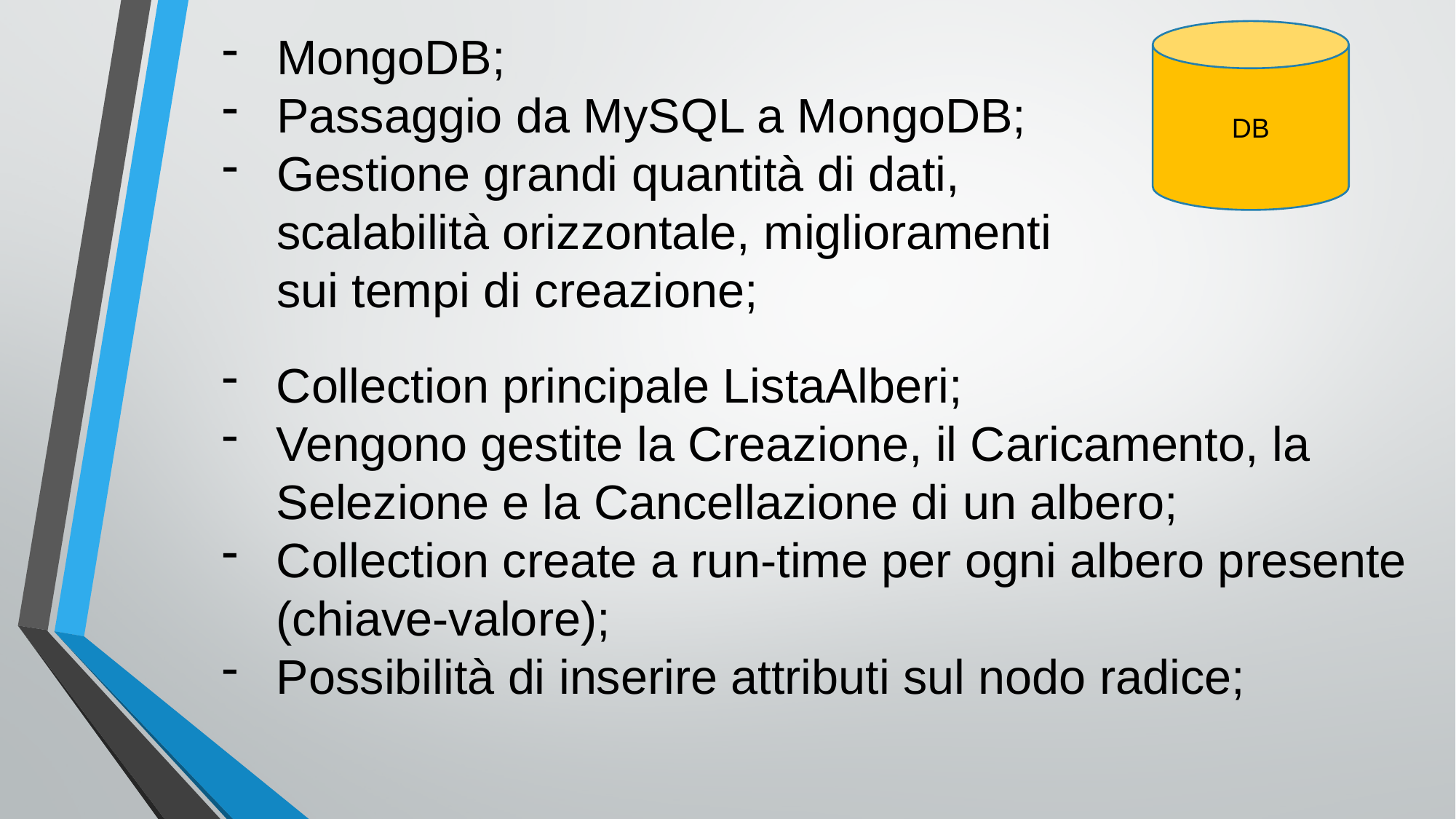

MongoDB;
Passaggio da MySQL a MongoDB;
Gestione grandi quantità di dati, scalabilità orizzontale, miglioramenti sui tempi di creazione;
DB
Collection principale ListaAlberi;
Vengono gestite la Creazione, il Caricamento, la Selezione e la Cancellazione di un albero;
Collection create a run-time per ogni albero presente (chiave-valore);
Possibilità di inserire attributi sul nodo radice;